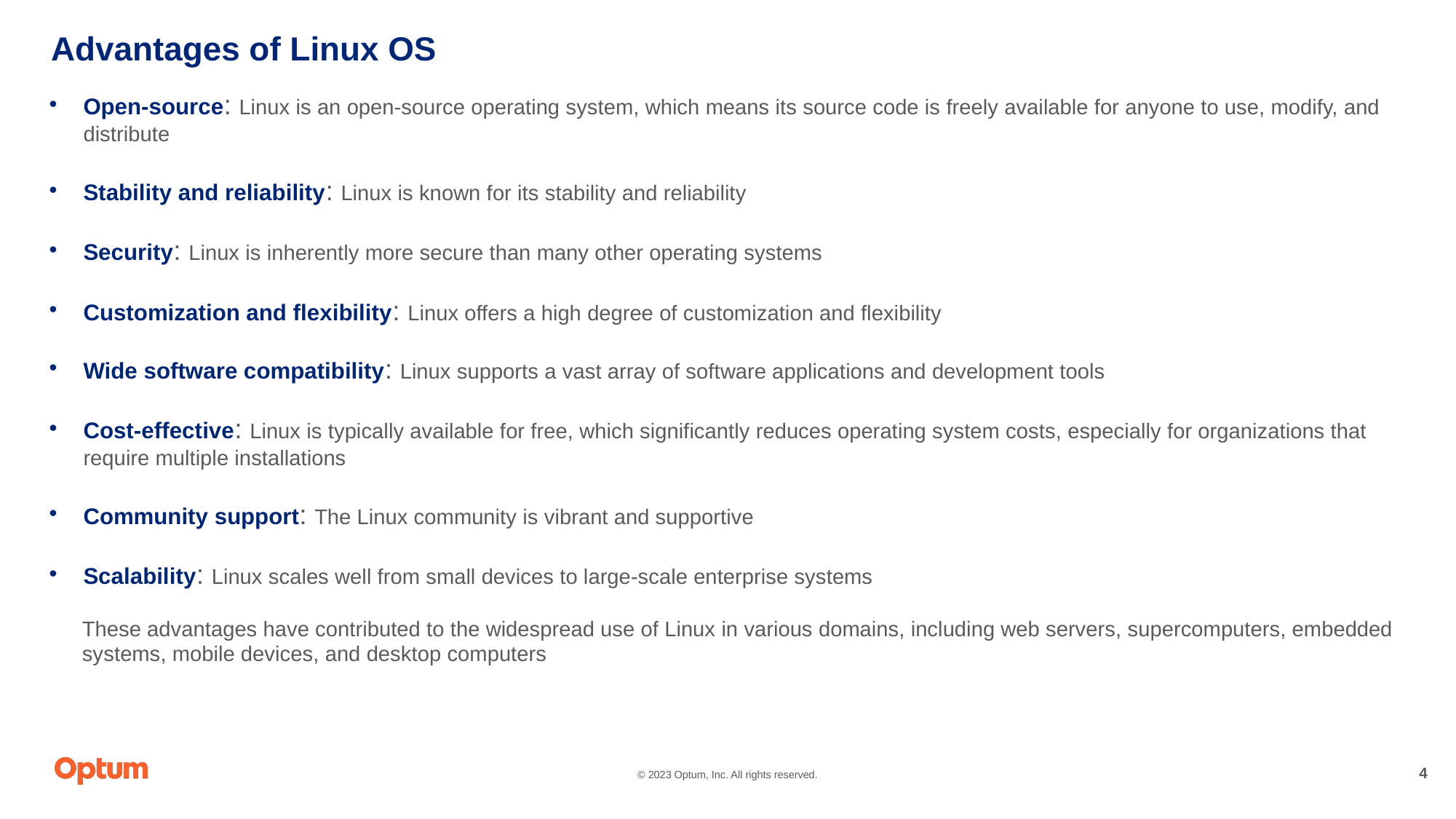

# Advantages of Linux OS
Open-source: Linux is an open-source operating system, which means its source code is freely available for anyone to use, modify, and distribute

Stability and reliability: Linux is known for its stability and reliability

Security: Linux is inherently more secure than many other operating systems

Customization and flexibility: Linux offers a high degree of customization and flexibility

Wide software compatibility: Linux supports a vast array of software applications and development tools

Cost-effective: Linux is typically available for free, which significantly reduces operating system costs, especially for organizations that require multiple installations

Community support: The Linux community is vibrant and supportive

Scalability: Linux scales well from small devices to large-scale enterprise systems

These advantages have contributed to the widespread use of Linux in various domains, including web servers, supercomputers, embedded systems, mobile devices, and desktop computers